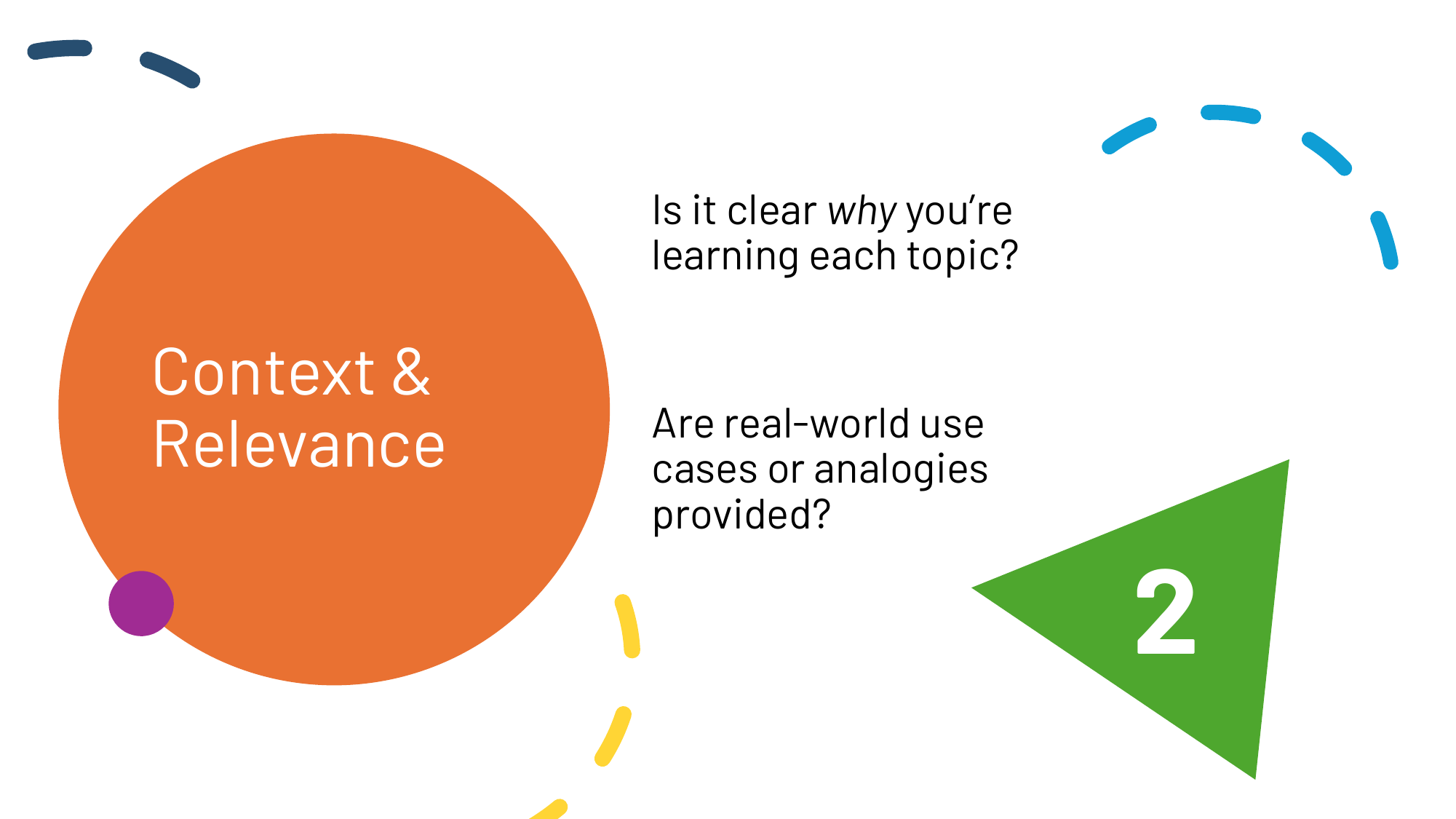

# Context & Relevance
Is it clear why you’re learning each topic?

Are real‑world use cases or analogies provided?

2